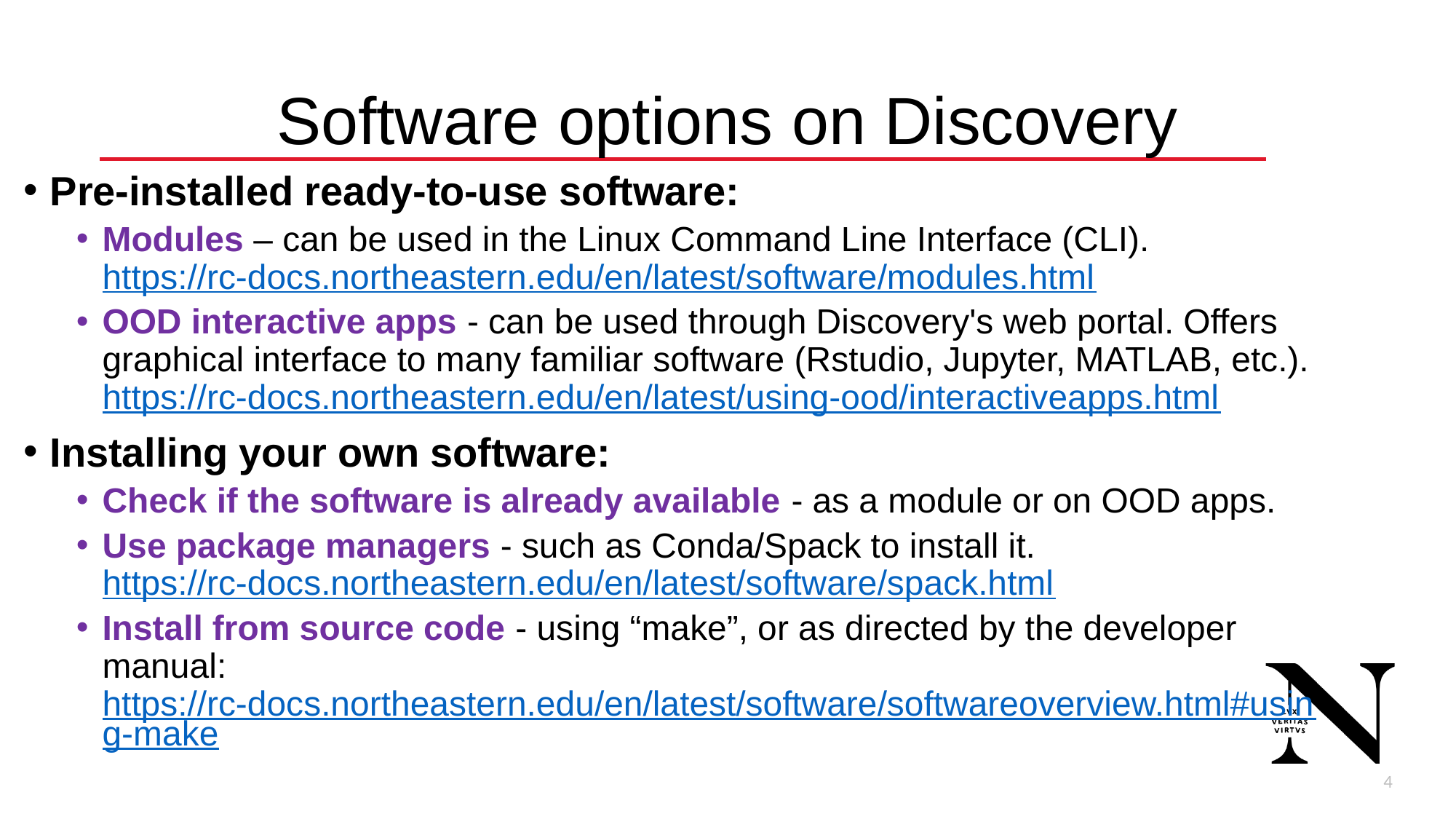

# Software options on Discovery
Pre-installed ready-to-use software:
Modules – can be used in the Linux Command Line Interface (CLI).
https://rc-docs.northeastern.edu/en/latest/software/modules.html
OOD interactive apps - can be used through Discovery's web portal. Offers graphical interface to many familiar software (Rstudio, Jupyter, MATLAB, etc.).
https://rc-docs.northeastern.edu/en/latest/using-ood/interactiveapps.html
Installing your own software:
Check if the software is already available - as a module or on OOD apps.
Use package managers - such as Conda/Spack to install it. https://rc-docs.northeastern.edu/en/latest/software/spack.html
Install from source code - using “make”, or as directed by the developer manual:
https://rc-docs.northeastern.edu/en/latest/software/softwareoverview.html#using-make

4